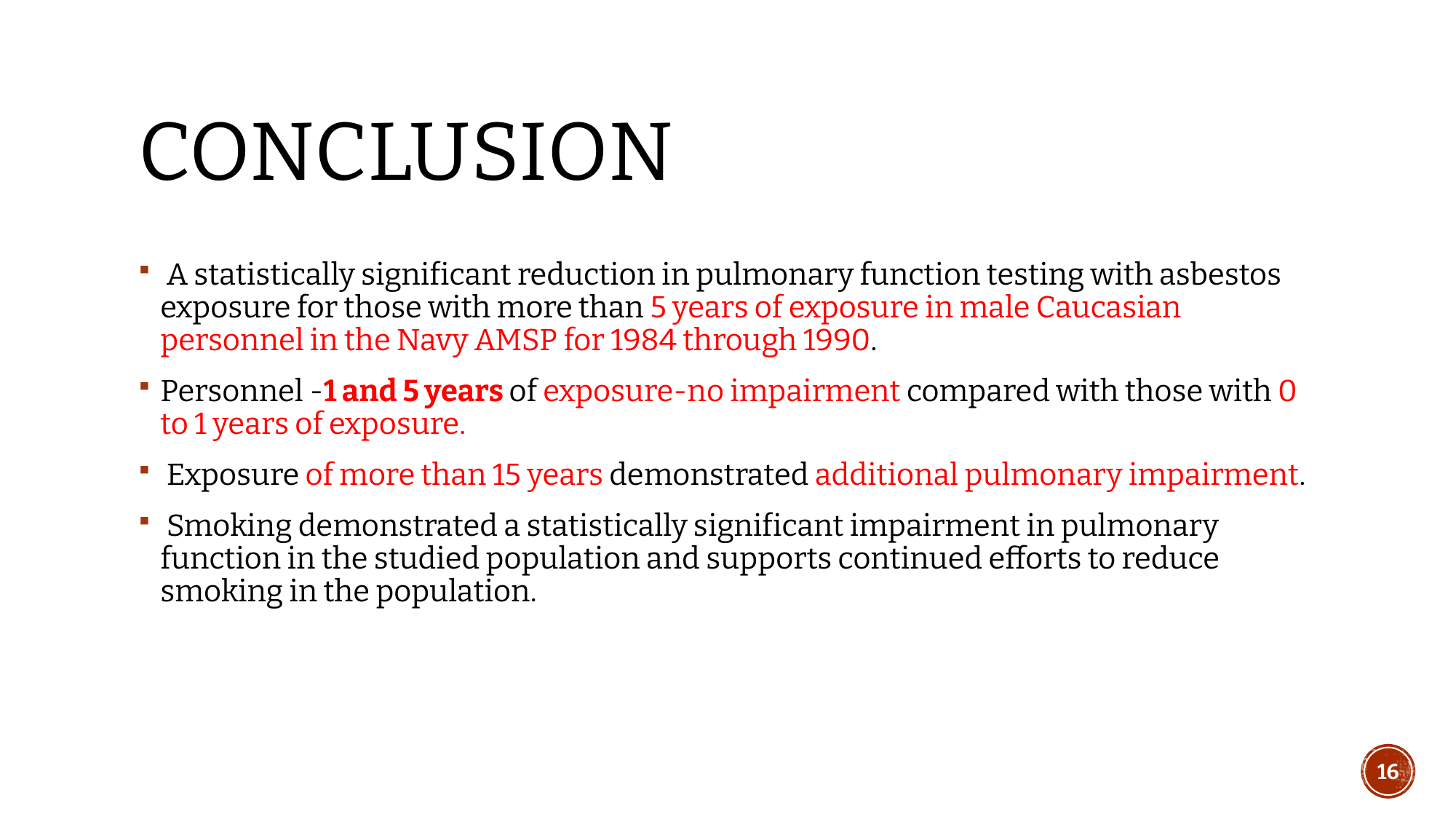

# Conclusion
 A statistically significant reduction in pulmonary function testing with asbestos exposure for those with more than 5 years of exposure in male Caucasian personnel in the Navy AMSP for 1984 through 1990.
Personnel -1 and 5 years of exposure-no impairment compared with those with 0 to 1 years of exposure.
 Exposure of more than 15 years demonstrated additional pulmonary impairment.
 Smoking demonstrated a statistically significant impairment in pulmonary function in the studied population and supports continued efforts to reduce smoking in the population.
16